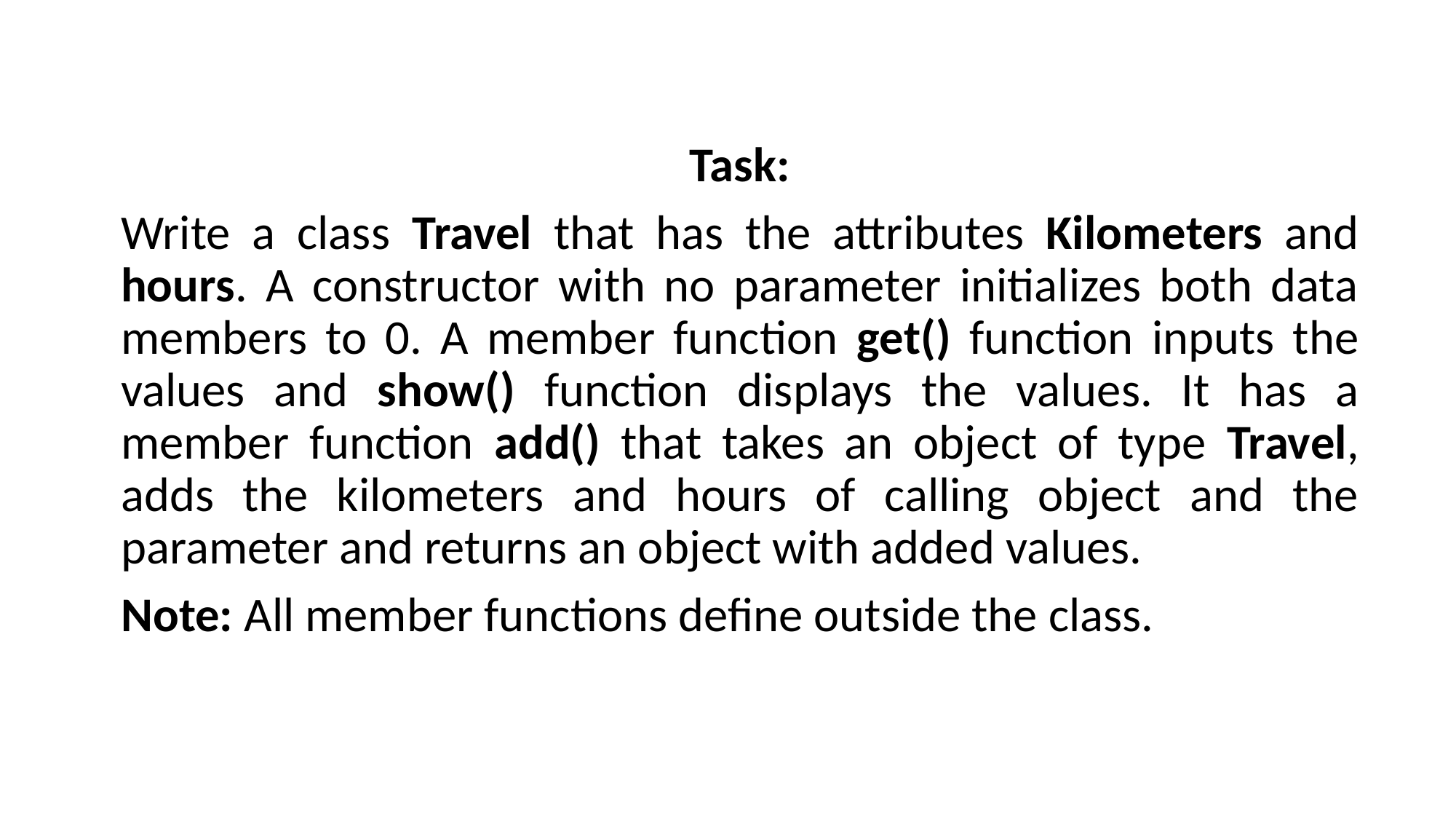

Task:
Write a class Travel that has the attributes Kilometers and hours. A constructor with no parameter initializes both data members to 0. A member function get() function inputs the values and show() function displays the values. It has a member function add() that takes an object of type Travel, adds the kilometers and hours of calling object and the parameter and returns an object with added values.
Note: All member functions define outside the class.